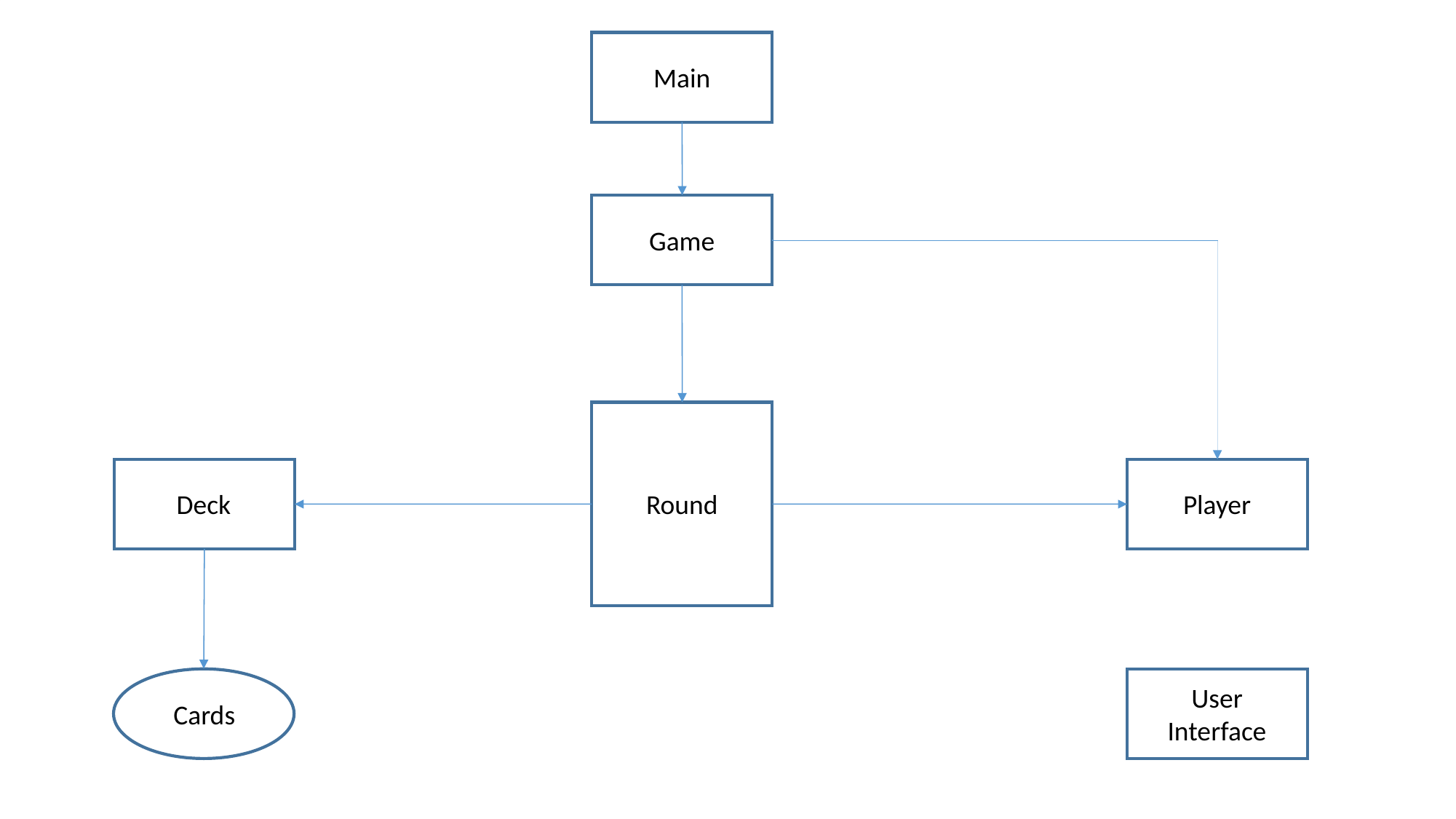

Main

Game

Deck
Round
Player

User
Interface
Cards